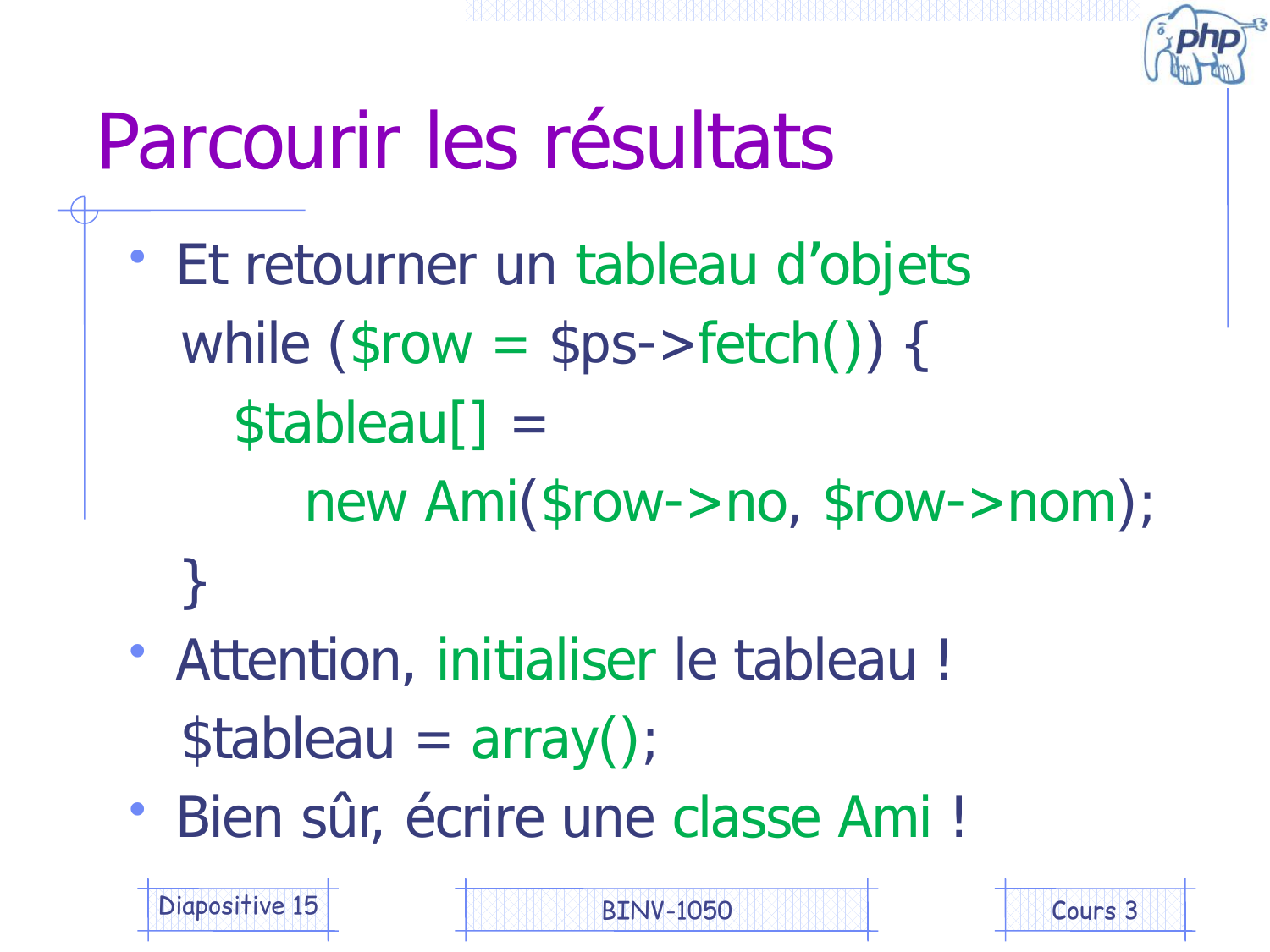

# Parcourir les résultats
Et retourner un tableau d’objets
   while ($row = $ps->fetch()) {
      $tableau[] =
          new Ami($row->no, $row->nom);
   }
Attention, initialiser le tableau !
   $tableau = array();
Bien sûr, écrire une classe Ami !

Diapositive 15
BINV-1050
Cours 3